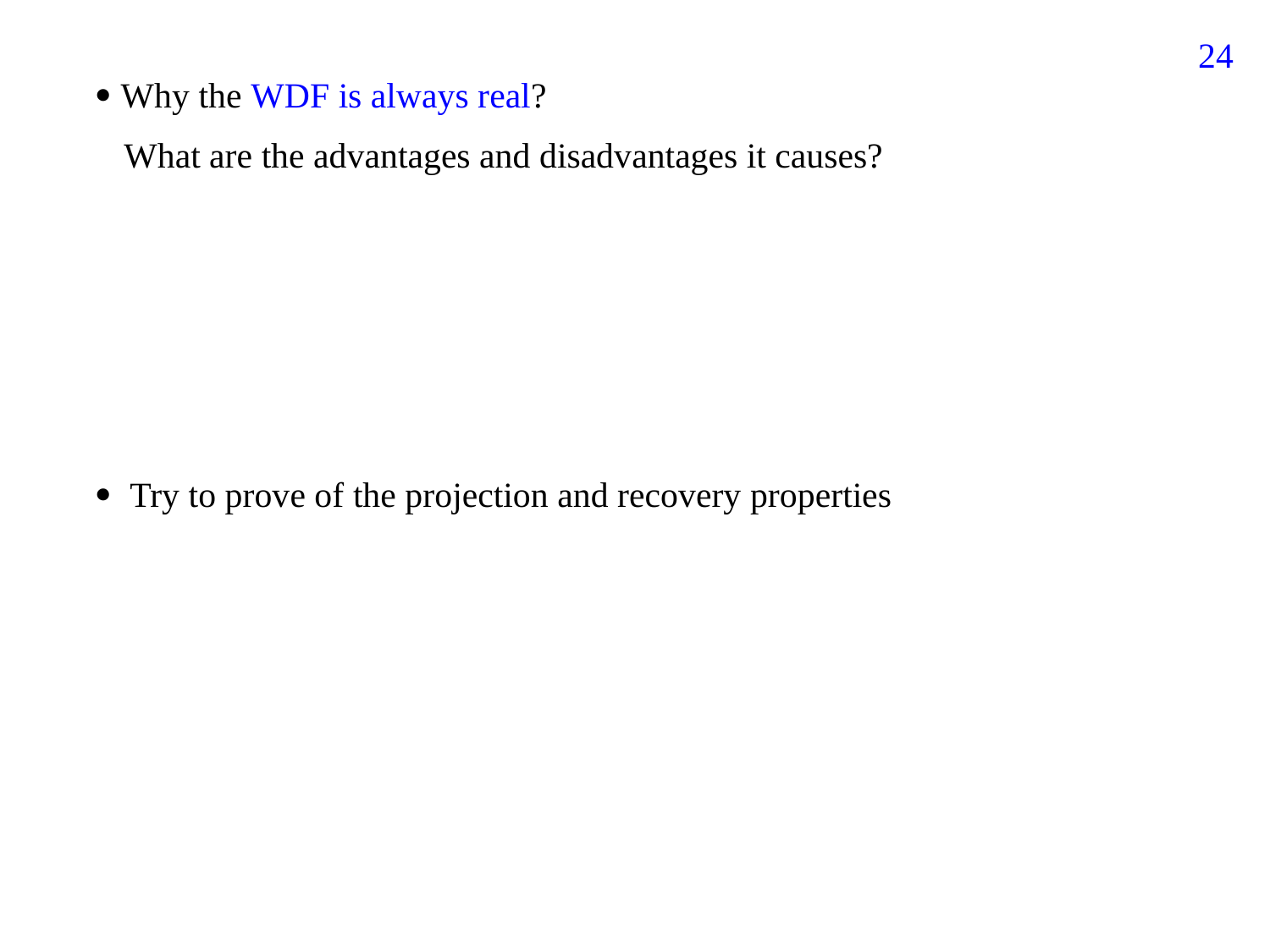

24
• Why the WDF is always real?
   What are the advantages and disadvantages it causes?
•  Try to prove of the projection and recovery properties